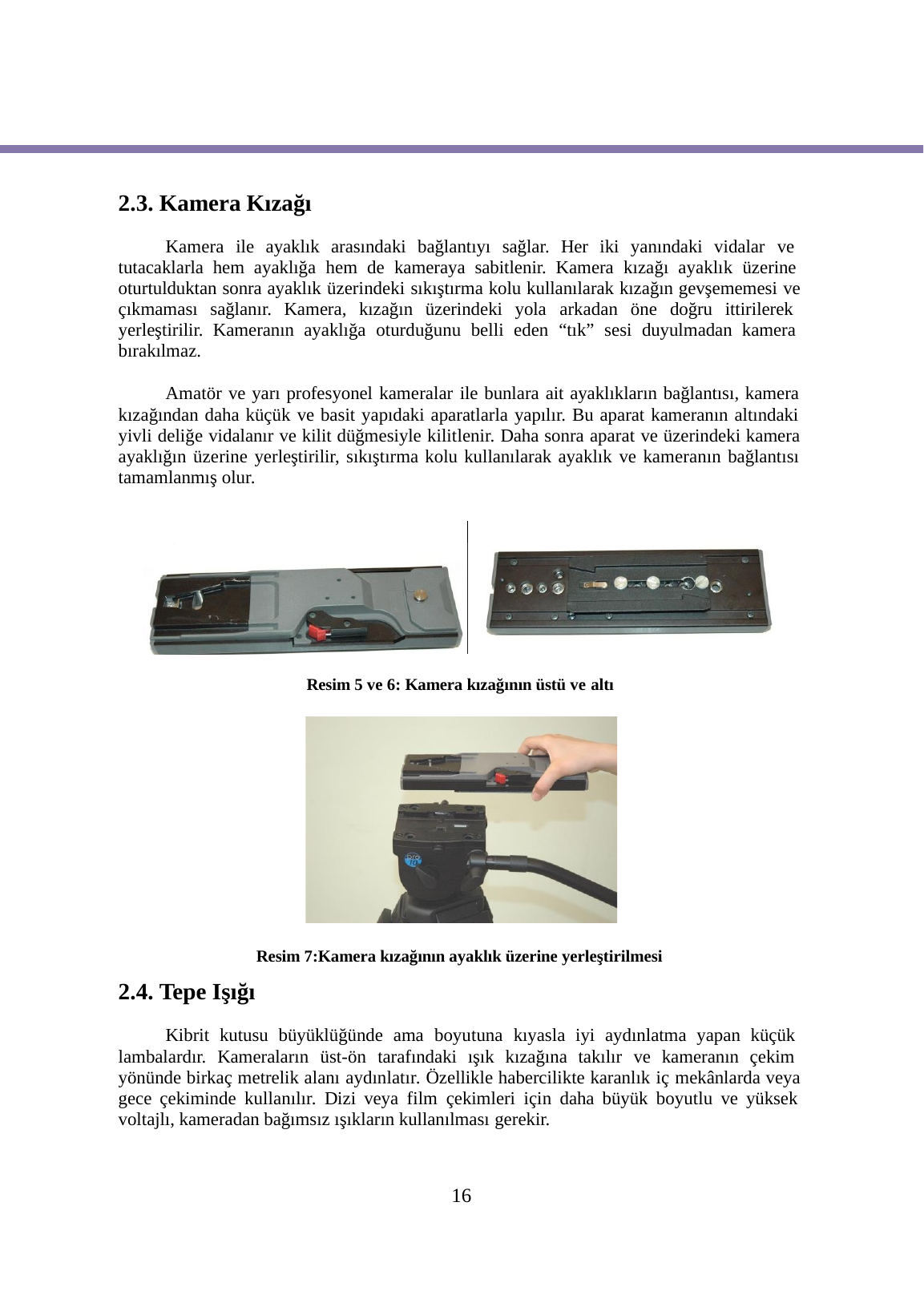

2.3. Kamera Kızağı
Kamera ile ayaklık arasındaki bağlantıyı sağlar. Her iki yanındaki vidalar ve  tutacaklarla hem ayaklığa hem de kameraya sabitlenir. Kamera kızağı ayaklık üzerine  oturtulduktan sonra ayaklık üzerindeki sıkıştırma kolu kullanılarak kızağın gevşememesi ve  çıkmaması sağlanır. Kamera, kızağın üzerindeki yola arkadan öne doğru ittirilerek  yerleştirilir. Kameranın ayaklığa oturduğunu belli eden “tık” sesi duyulmadan kamera  bırakılmaz.

Amatör ve yarı profesyonel kameralar ile bunlara ait ayaklıkların bağlantısı, kamera  kızağından daha küçük ve basit yapıdaki aparatlarla yapılır. Bu aparat kameranın altındaki  yivli deliğe vidalanır ve kilit düğmesiyle kilitlenir. Daha sonra aparat ve üzerindeki kamera  ayaklığın üzerine yerleştirilir, sıkıştırma kolu kullanılarak ayaklık ve kameranın bağlantısı  tamamlanmış olur.

Resim 5 ve 6: Kamera kızağının üstü ve altı

Resim 7:Kamera kızağının ayaklık üzerine yerleştirilmesi
2.4. Tepe Işığı
Kibrit kutusu büyüklüğünde ama boyutuna kıyasla iyi aydınlatma yapan küçük  lambalardır. Kameraların üst-ön tarafındaki ışık kızağına takılır ve kameranın çekim  yönünde birkaç metrelik alanı aydınlatır. Özellikle habercilikte karanlık iç mekânlarda veya  gece çekiminde kullanılır. Dizi veya film çekimleri için daha büyük boyutlu ve yüksek  voltajlı, kameradan bağımsız ışıkların kullanılması gerekir.
16